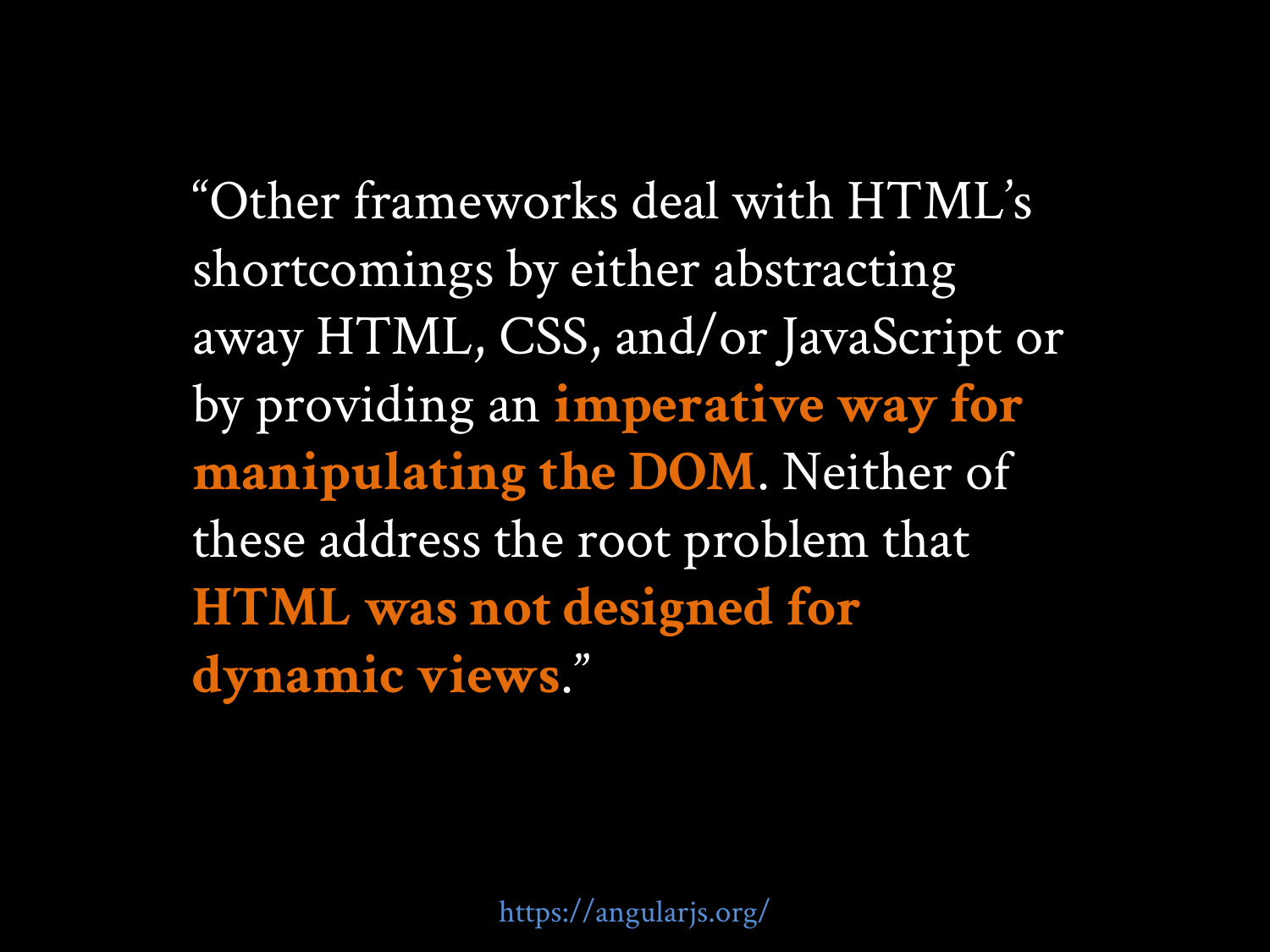

“Other frameworks deal with HTML’s shortcomings by either abstracting away HTML, CSS, and/or JavaScript or by providing an imperative way for manipulating the DOM. Neither of these address the root problem that HTML was not designed for dynamic views.”
https://angularjs.org/